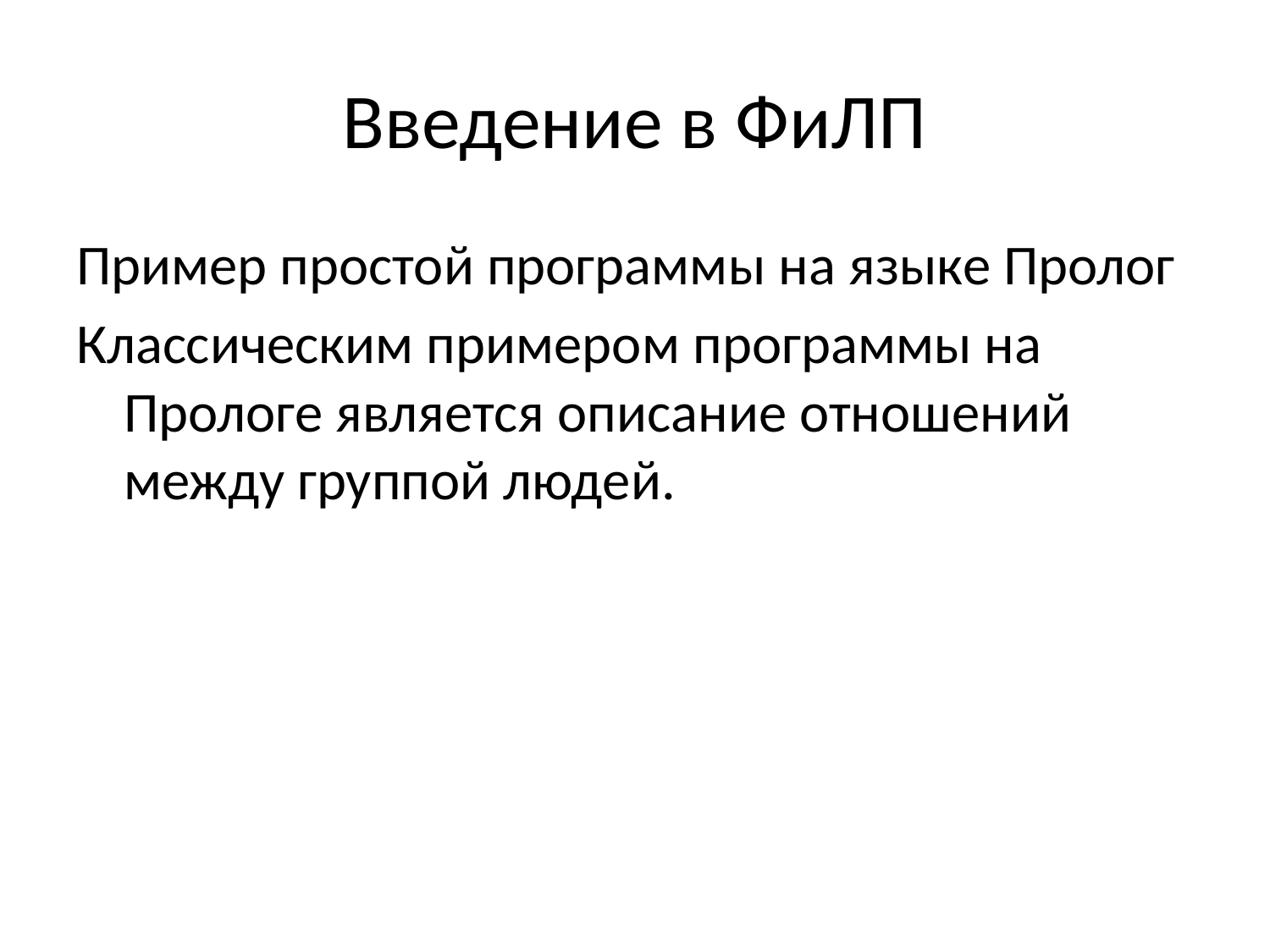

# Введение в ФиЛП
Пример простой программы на языке Пролог
Классическим примером программы на Прологе является описание отношений между группой людей.